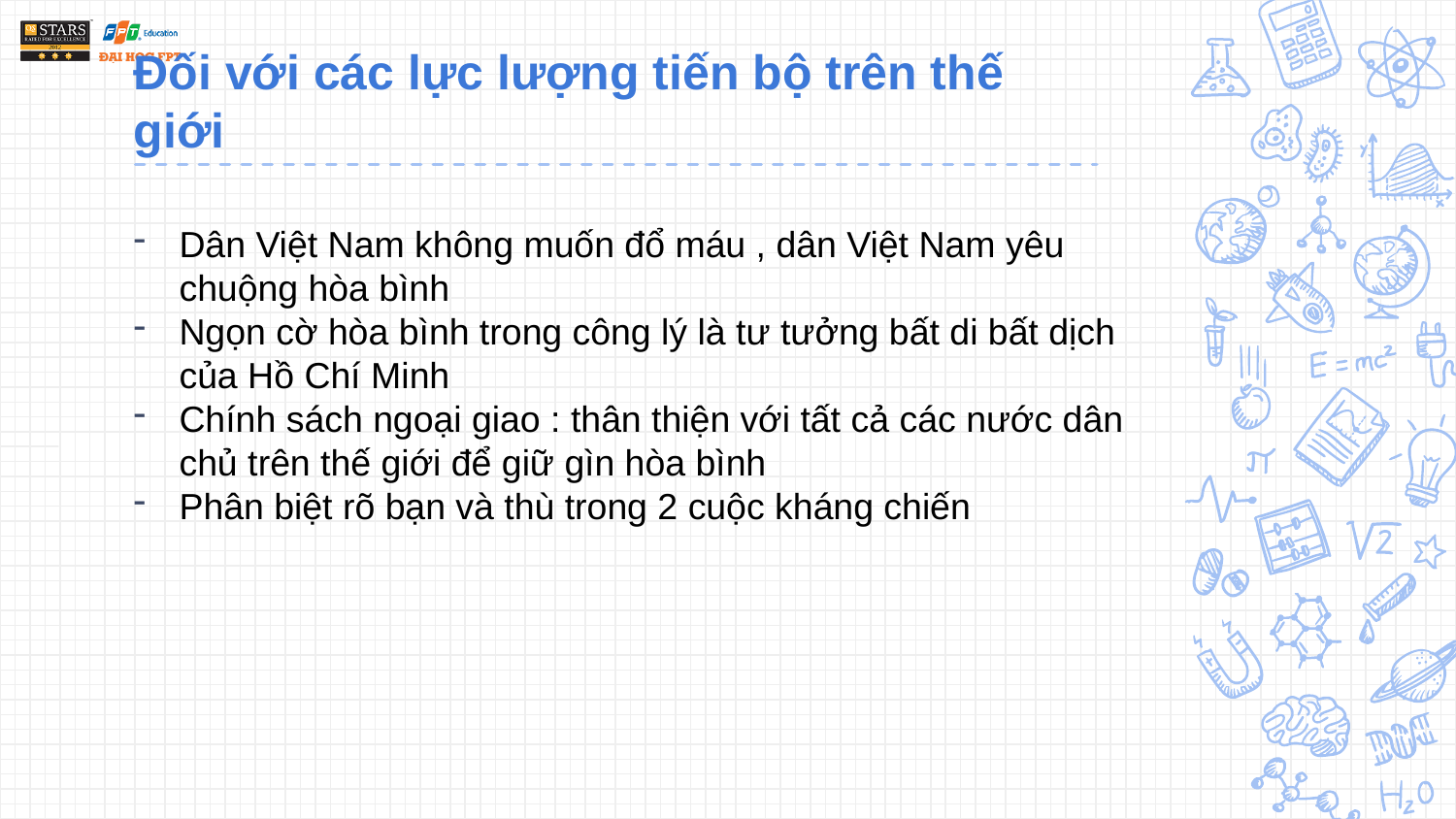

# Đối với các lực lượng tiến bộ trên thế giới
Dân Việt Nam không muốn đổ máu , dân Việt Nam yêu chuộng hòa bình
Ngọn cờ hòa bình trong công lý là tư tưởng bất di bất dịch của Hồ Chí Minh
Chính sách ngoại giao : thân thiện với tất cả các nước dân chủ trên thế giới để giữ gìn hòa bình
Phân biệt rõ bạn và thù trong 2 cuộc kháng chiến